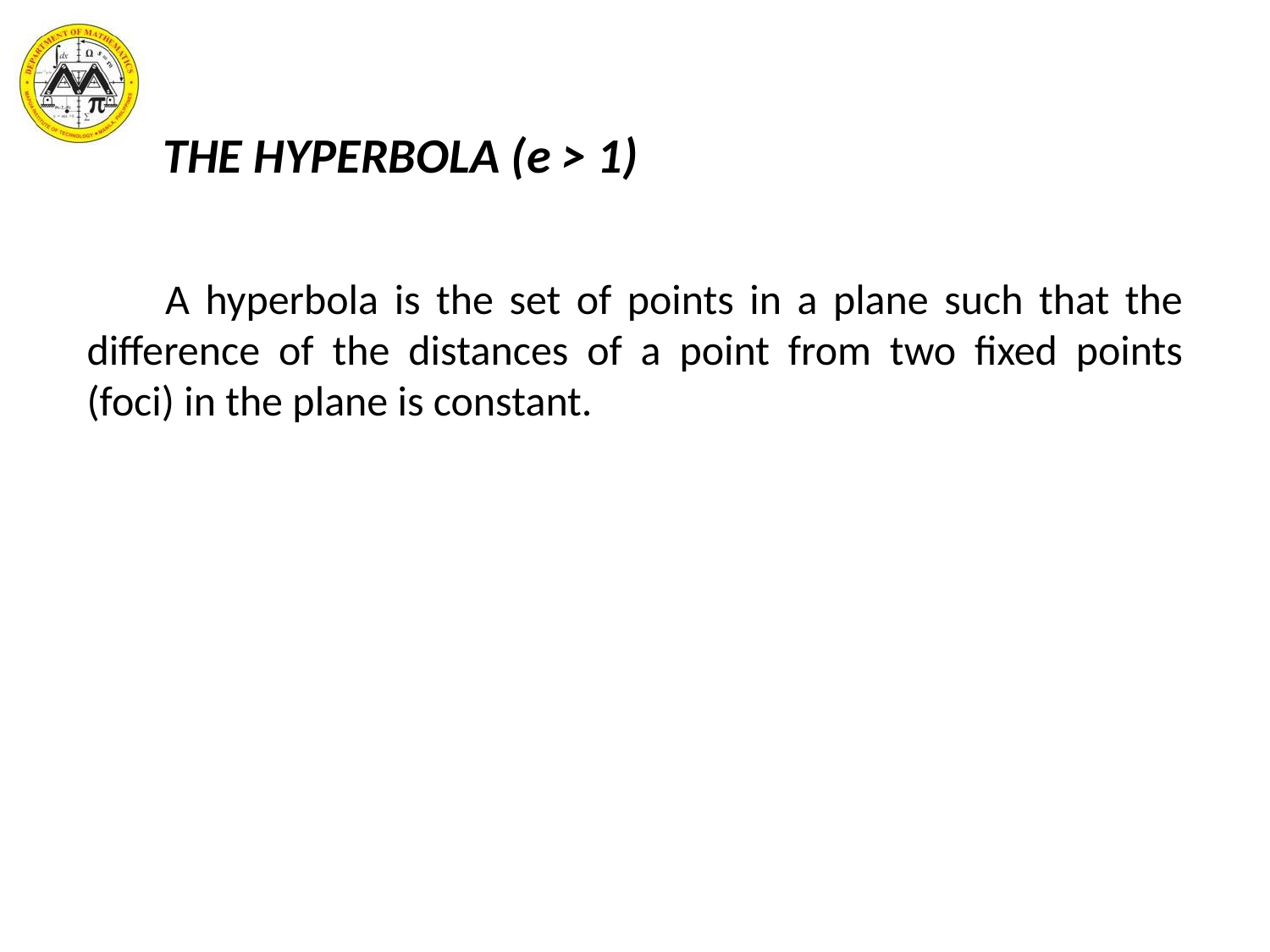

THE HYPERBOLA (e > 1)

     A hyperbola is the set of points in a plane such that the difference of the distances of a point from two fixed points (foci) in the plane is constant.